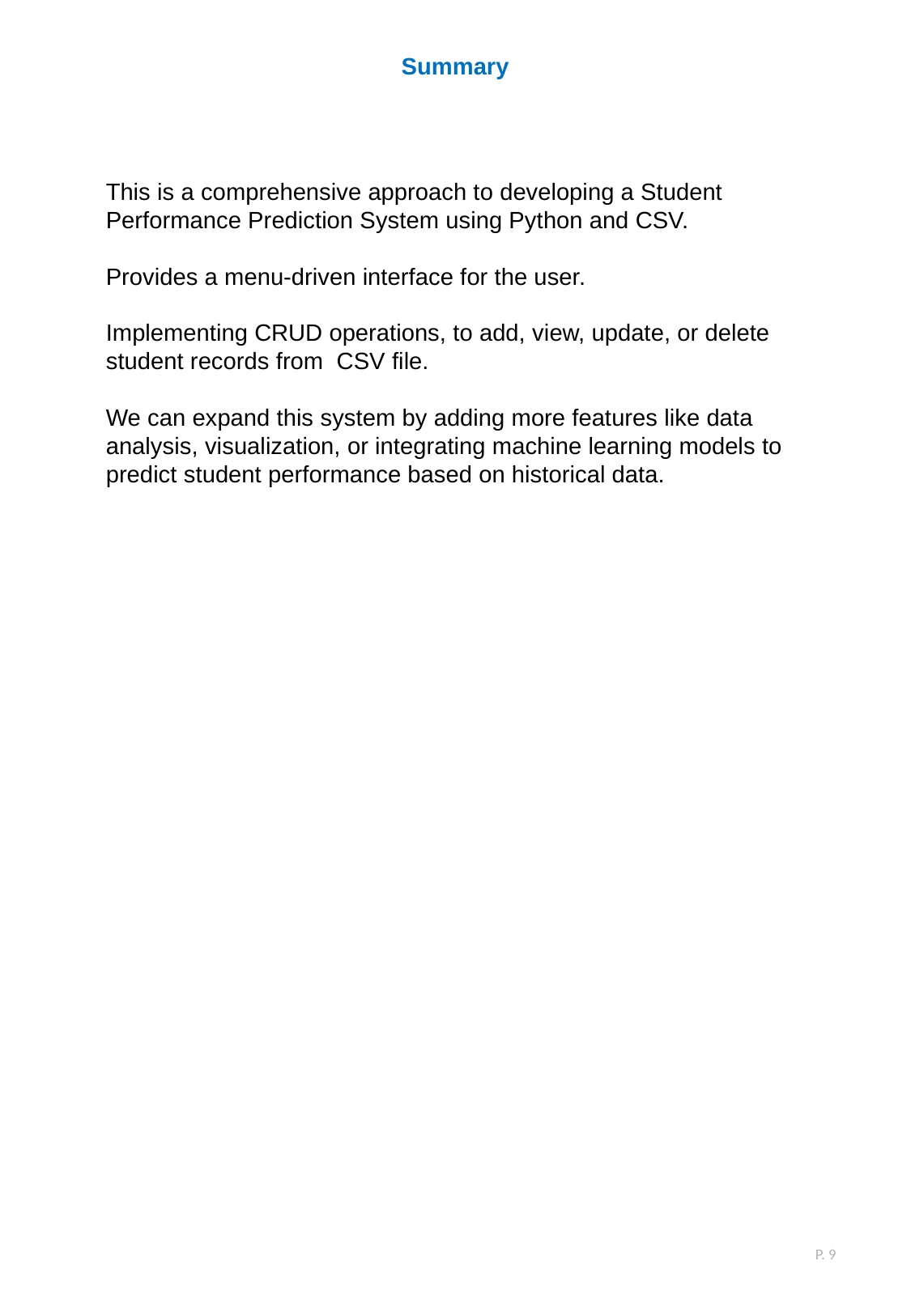

Summary
This is a comprehensive approach to developing a Student Performance Prediction System using Python and CSV.

Provides a menu-driven interface for the user.
Implementing CRUD operations, to add, view, update, or delete student records from  CSV file.

We can expand this system by adding more features like data analysis, visualization, or integrating machine learning models to predict student performance based on historical data.

P. 9